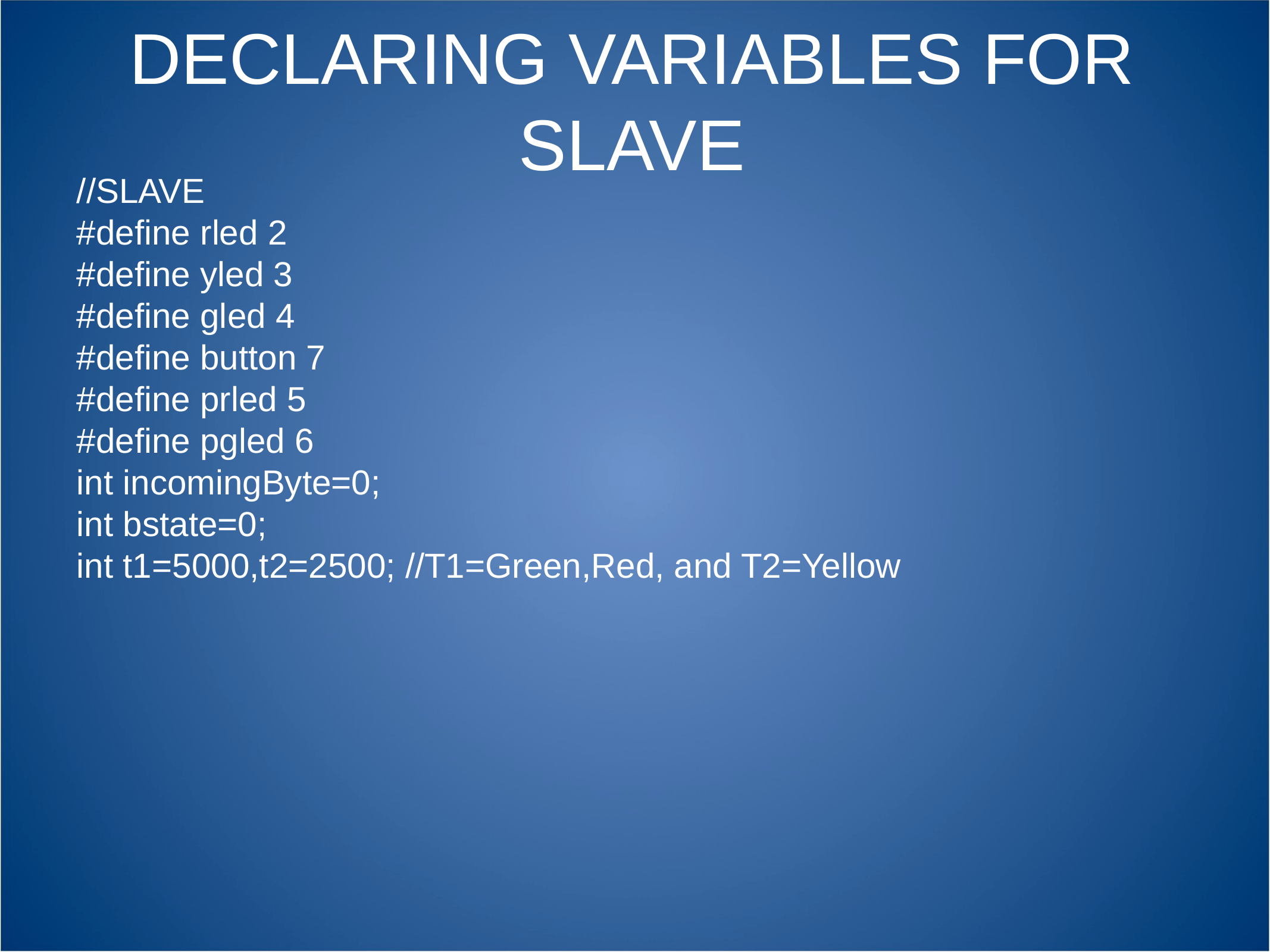

# DECLARING VARIABLES FOR SLAVE
//SLAVE
#define rled 2
#define yled 3
#define gled 4
#define button 7
#define prled 5
#define pgled 6
int incomingByte=0;
int bstate=0;
int t1=5000,t2=2500; //T1=Green,Red, and T2=Yellow
14